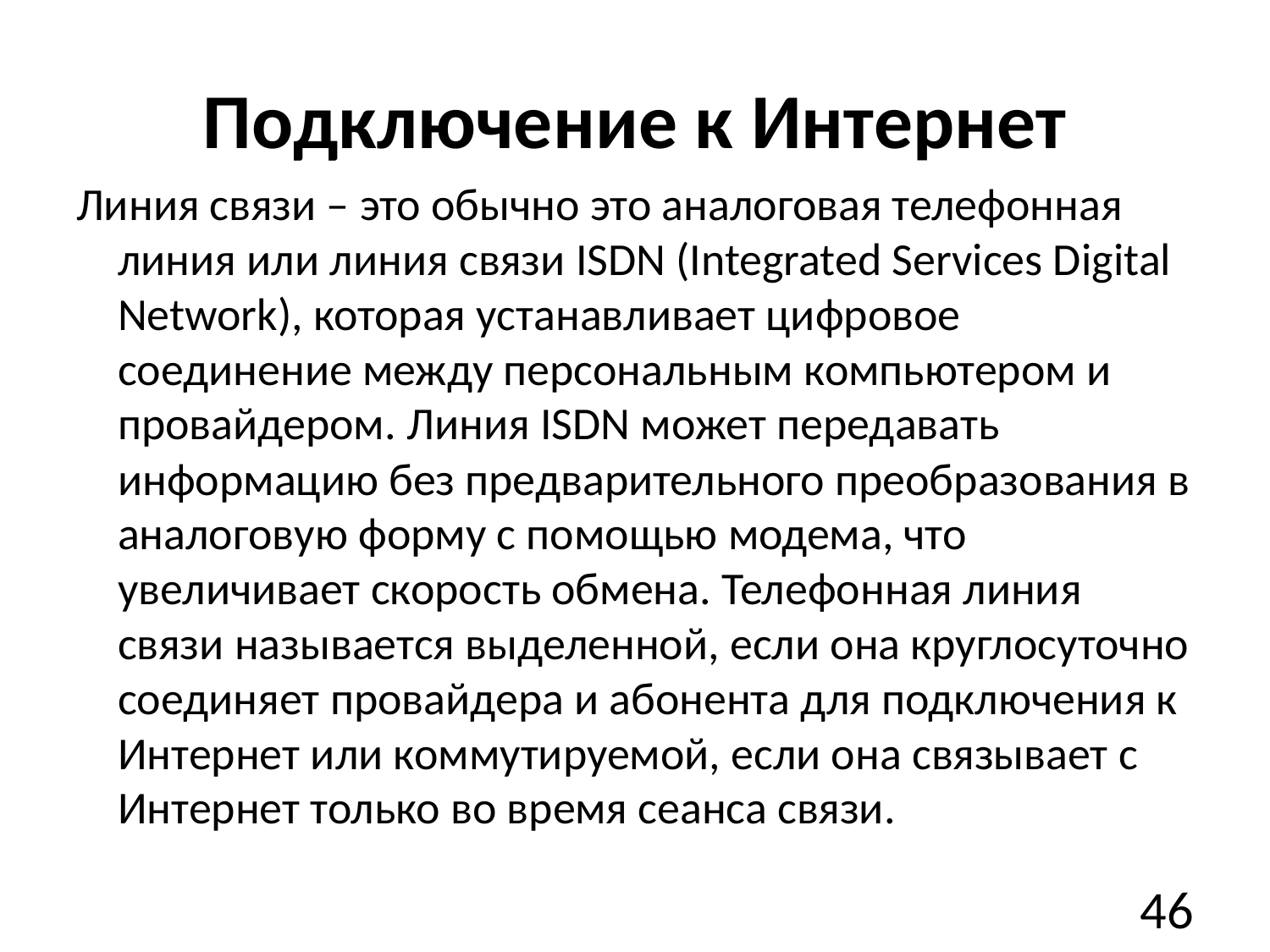

# Подключение к Интернет
Линия связи – это обычно это аналоговая телефонная линия или линия связи ISDN (Integrated Services Digital Network), которая устанавливает цифровое соединение между персональным компьютером и провайдером. Линия ISDN может передавать информацию без предварительного преобразования в аналоговую форму с помощью модема, что увеличивает скорость обмена. Телефонная линия связи называется выделенной, если она круглосуточно соединяет провайдера и абонента для подключения к Интернет или коммутируемой, если она связывает с Интернет только во время сеанса связи.
46